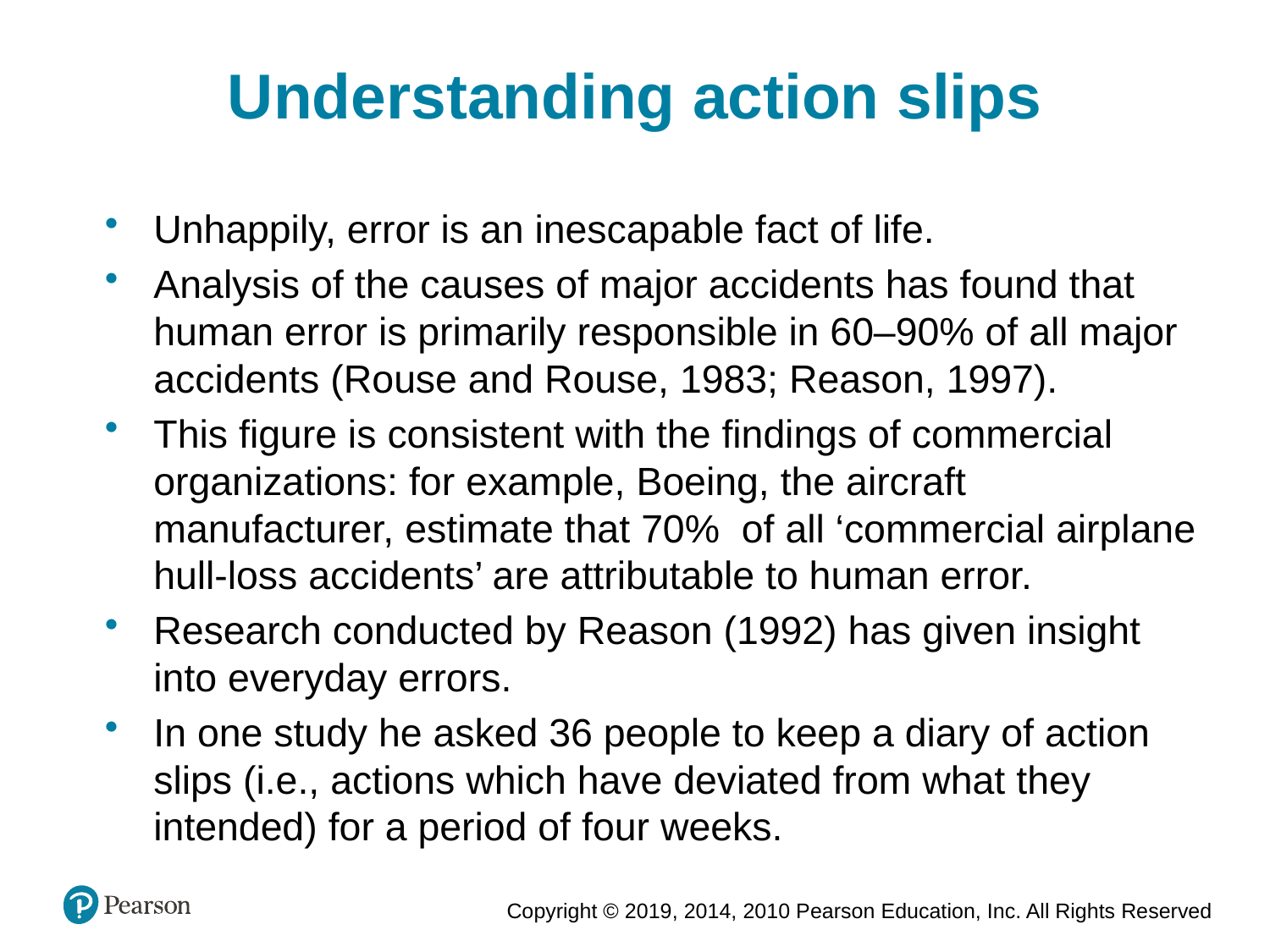

Understanding action slips
Unhappily, error is an inescapable fact of life.
Analysis of the causes of major accidents has found that human error is primarily responsible in 60–90% of all major accidents (Rouse and Rouse, 1983; Reason, 1997).
This figure is consistent with the findings of commercial organizations: for example, Boeing, the aircraft manufacturer, estimate that 70%  of all ‘commercial airplane hull-loss accidents’ are attributable to human error.
Research conducted by Reason (1992) has given insight into everyday errors.
In one study he asked 36 people to keep a diary of action slips (i.e., actions which have deviated from what they intended) for a period of four weeks.